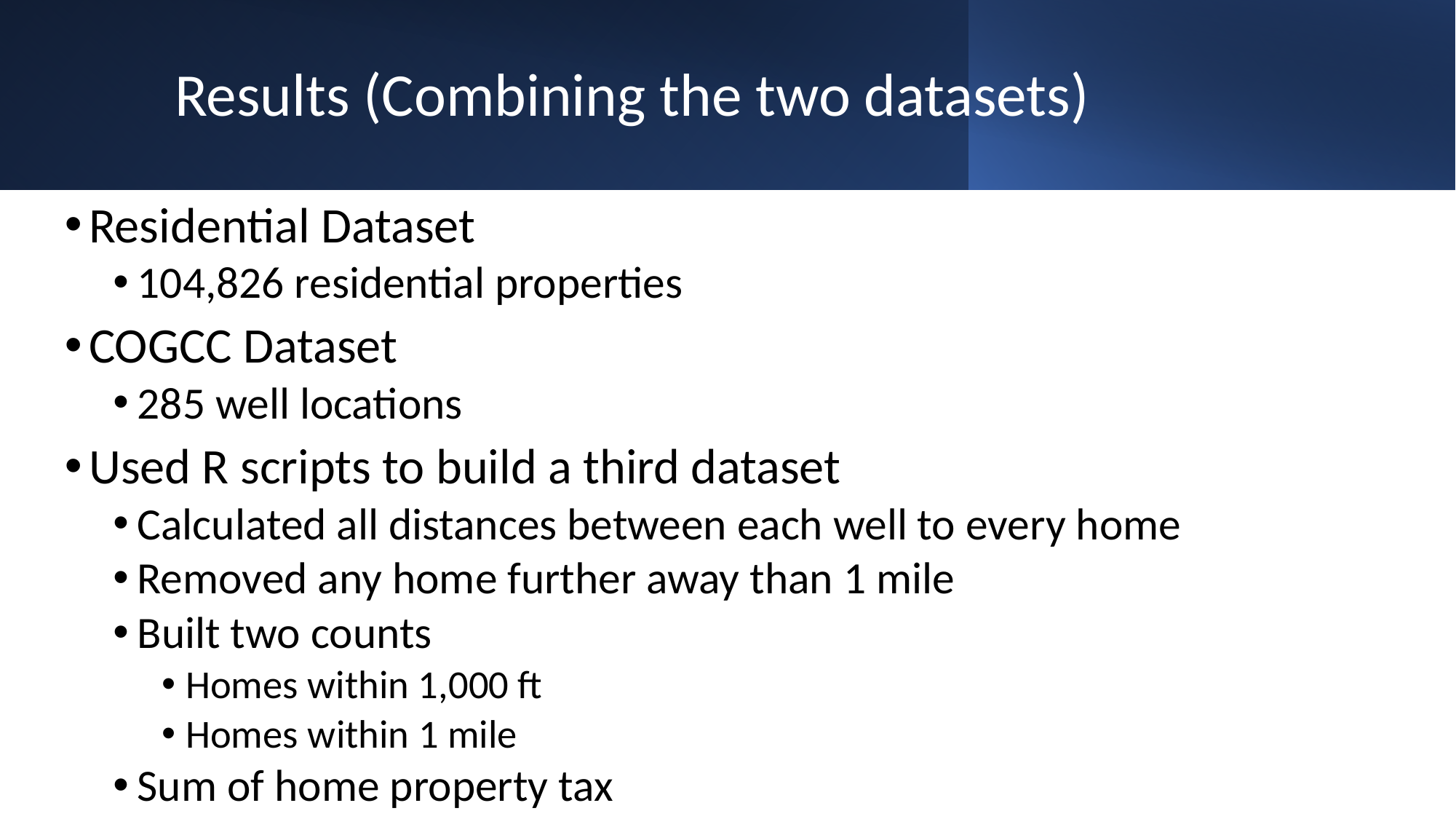

# Results (Combining the two datasets)
Residential Dataset
104,826 residential properties
COGCC Dataset
285 well locations
Used R scripts to build a third dataset
Calculated all distances between each well to every home
Removed any home further away than 1 mile
Built two counts
Homes within 1,000 ft
Homes within 1 mile
Sum of home property tax